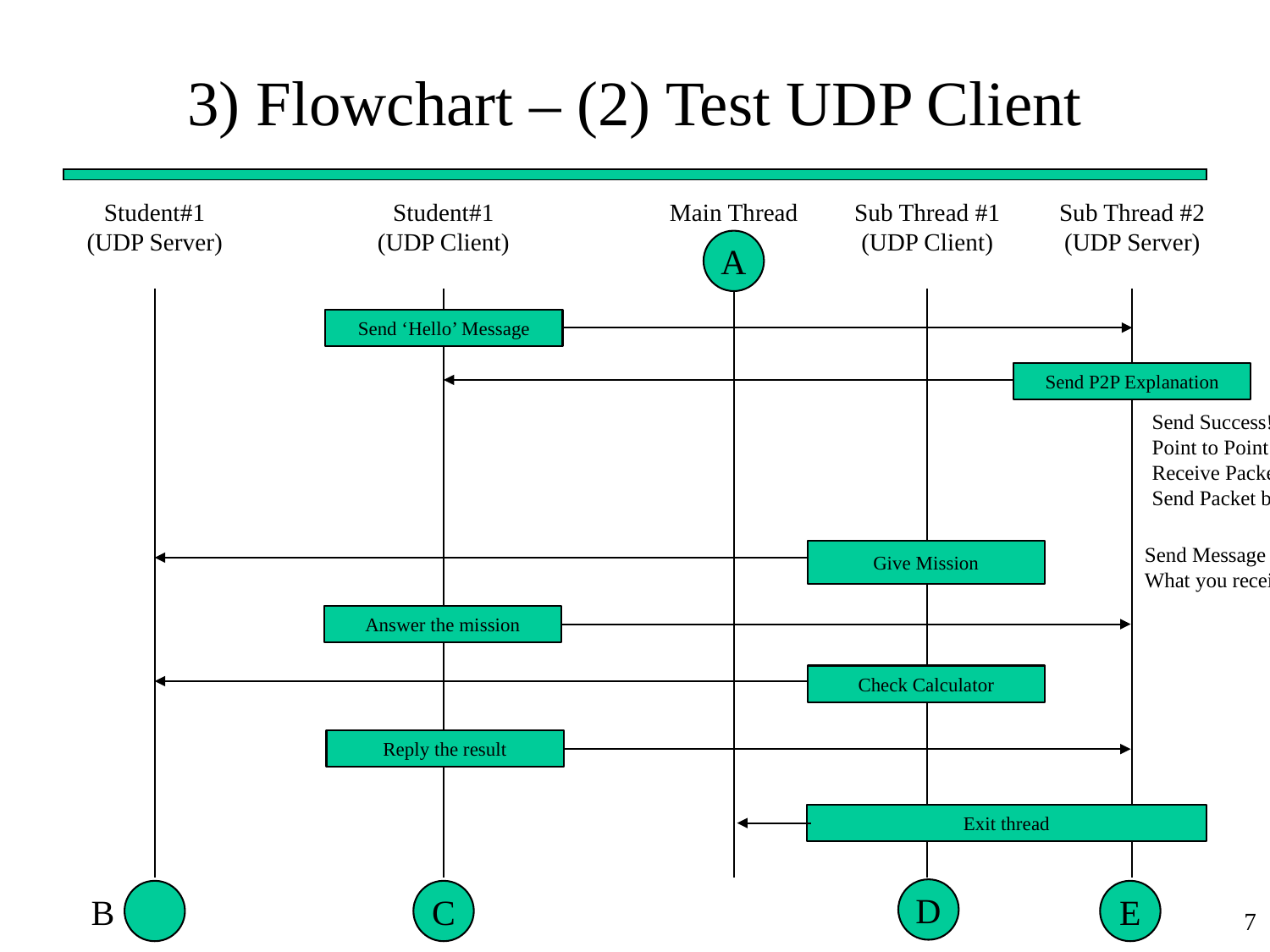

# 3) Flowchart – (2) Test UDP Client
Student#1
(UDP Server)
Student#1
(UDP Client)
Main Thread
Sub Thread #1
(UDP Client)
Sub Thread #2
(UDP Server)
A
Send ‘Hello’ Message
Send P2P Explanation
Send Success!
Point to Point:
Receive Packet by using your Server
Send Packet by using your Client
Send Message to Server
What you receive
Give Mission
Answer the mission
Check Calculator
Reply the result
Exit thread
D
B
C
E
7